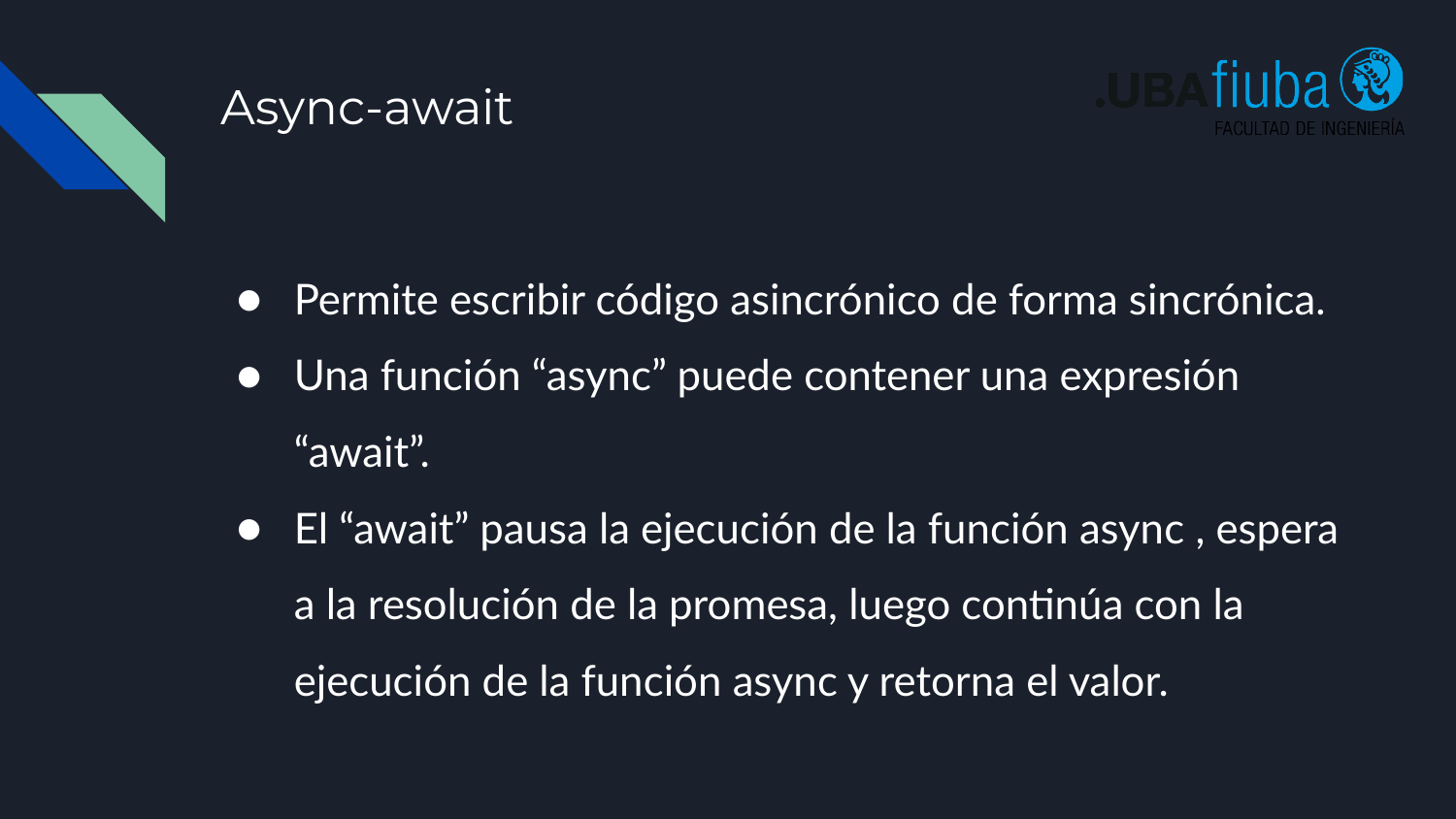

# Async-await
Permite escribir código asincrónico de forma sincrónica.
Una función “async” puede contener una expresión “await”.
El “await” pausa la ejecución de la función async , espera a la resolución de la promesa, luego continúa con la ejecución de la función async y retorna el valor.